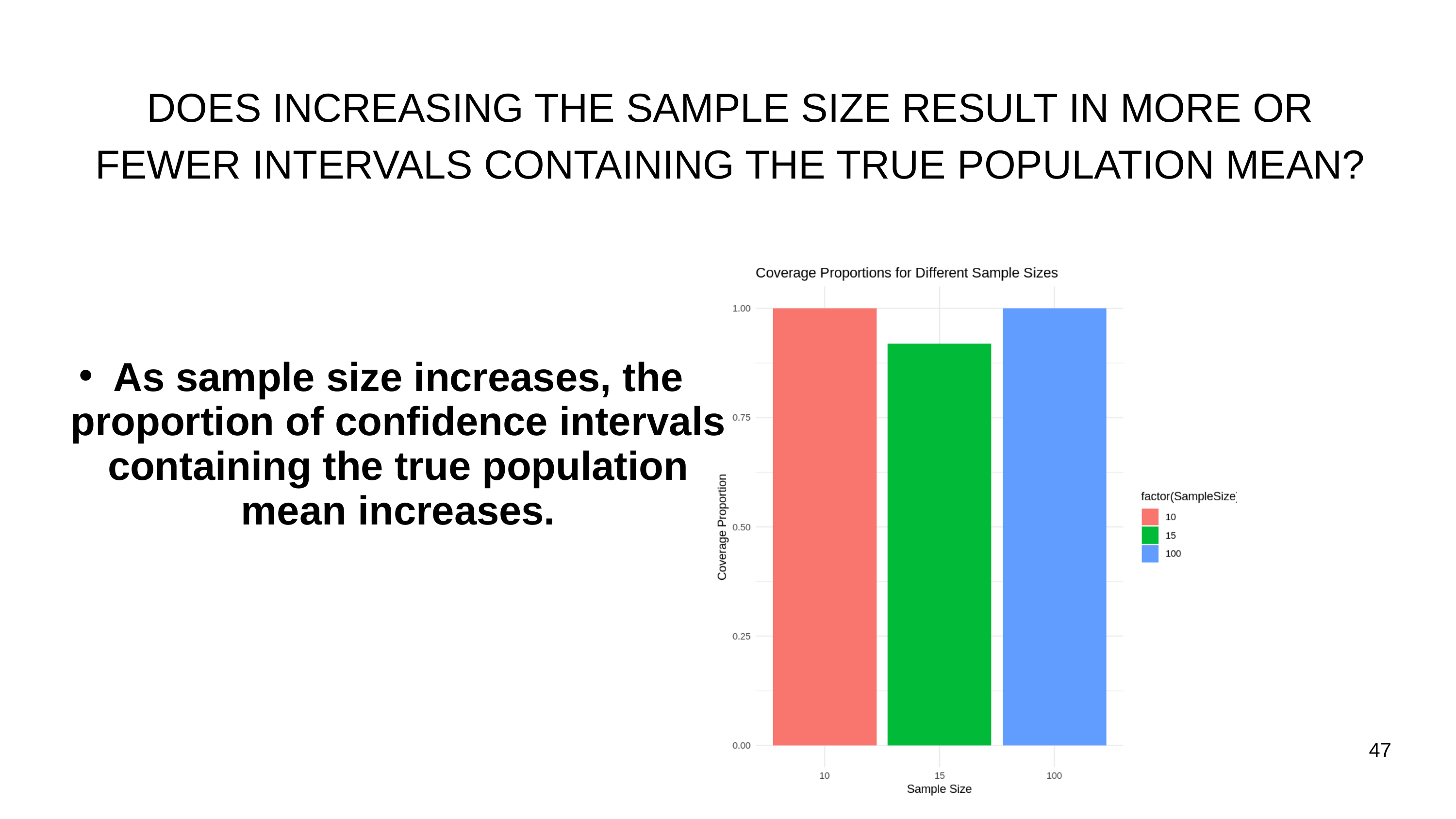

DOES INCREASING THE SAMPLE SIZE RESULT IN MORE OR FEWER INTERVALS CONTAINING THE TRUE POPULATION MEAN?

As sample size increases, the proportion of confidence intervals containing the true population mean increases.

47